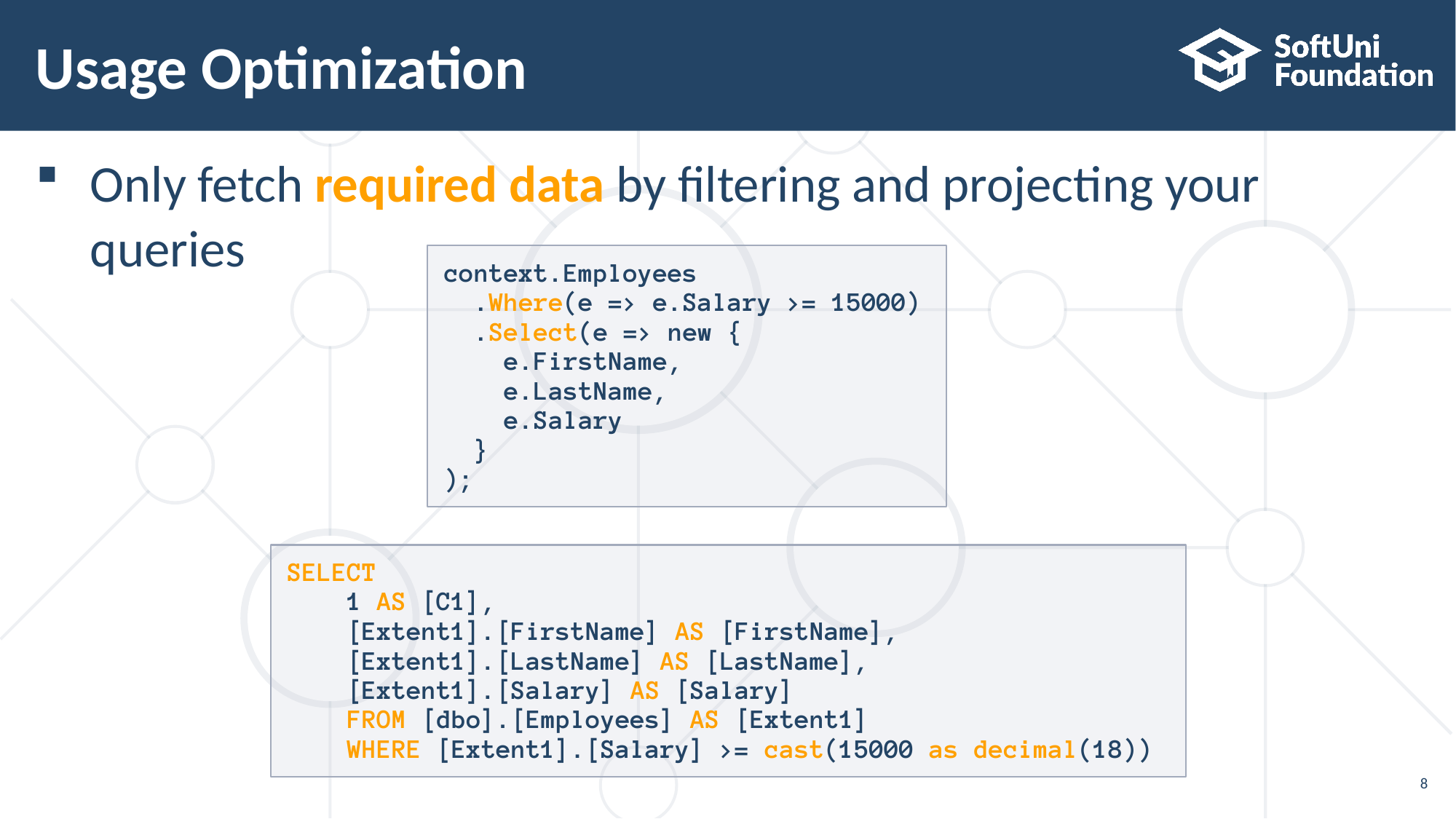

# Usage Optimization
Only fetch required data by filtering and projecting your
queries
context.Employees
  .Where(e => e.Salary >= 15000)
  .Select(e => new {
    e.FirstName,
    e.LastName,
    e.Salary
  }
);
SELECT
    1 AS [C1],
    [Extent1].[FirstName] AS [FirstName],
    [Extent1].[LastName] AS [LastName],
    [Extent1].[Salary] AS [Salary]
    FROM [dbo].[Employees] AS [Extent1]
    WHERE [Extent1].[Salary] >= cast(15000 as decimal(18))
8